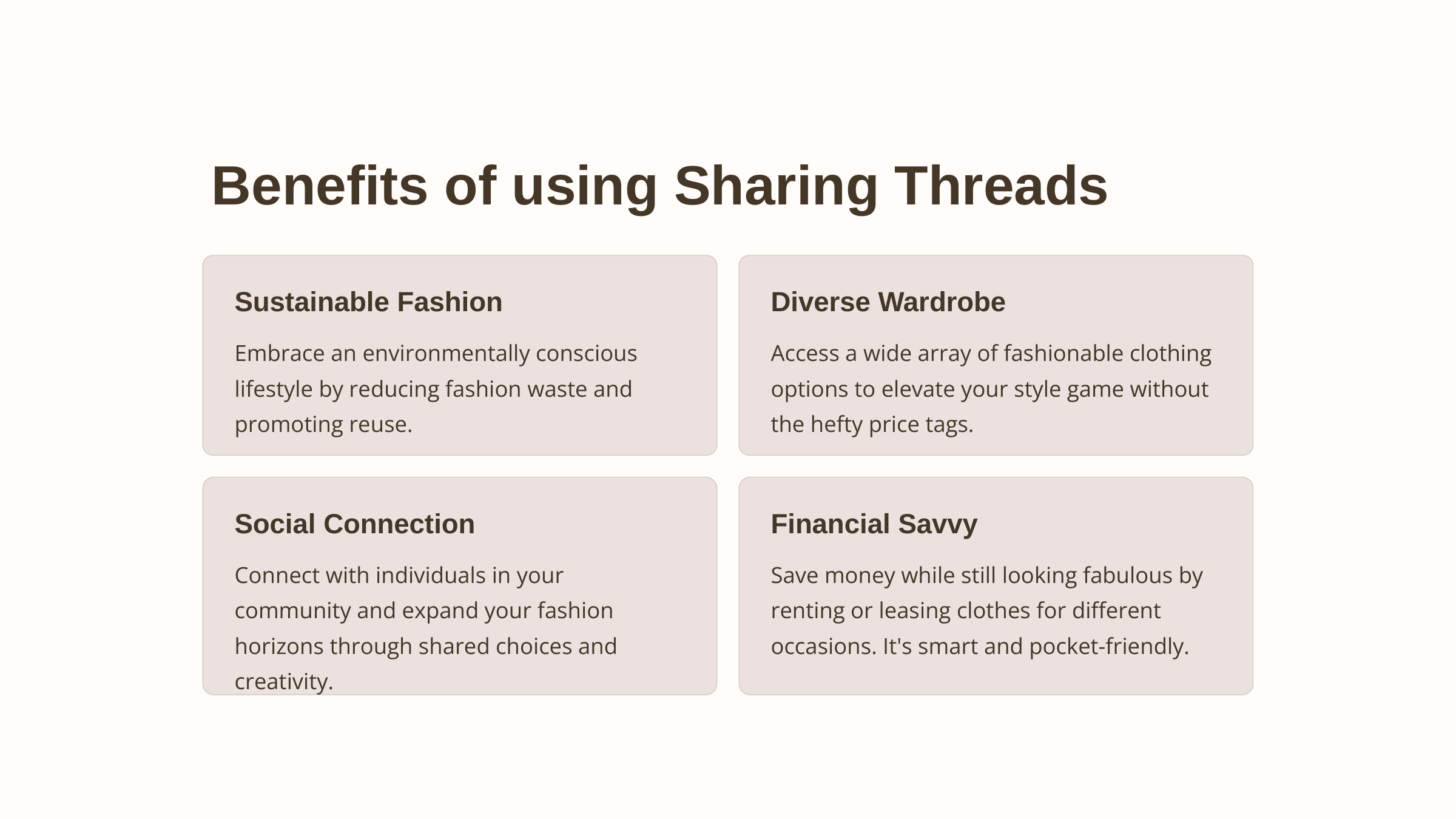

Benefits of using Sharing Threads

Sustainable Fashion
Diverse Wardrobe
Embrace an environmentally conscious lifestyle by reducing fashion waste and promoting reuse.
Access a wide array of fashionable clothing options to elevate your style game without the hefty price tags.

Social Connection
Financial Savvy
Connect with individuals in your community and expand your fashion horizons through shared choices and creativity.
Save money while still looking fabulous by renting or leasing clothes for different occasions. It's smart and pocket-friendly.